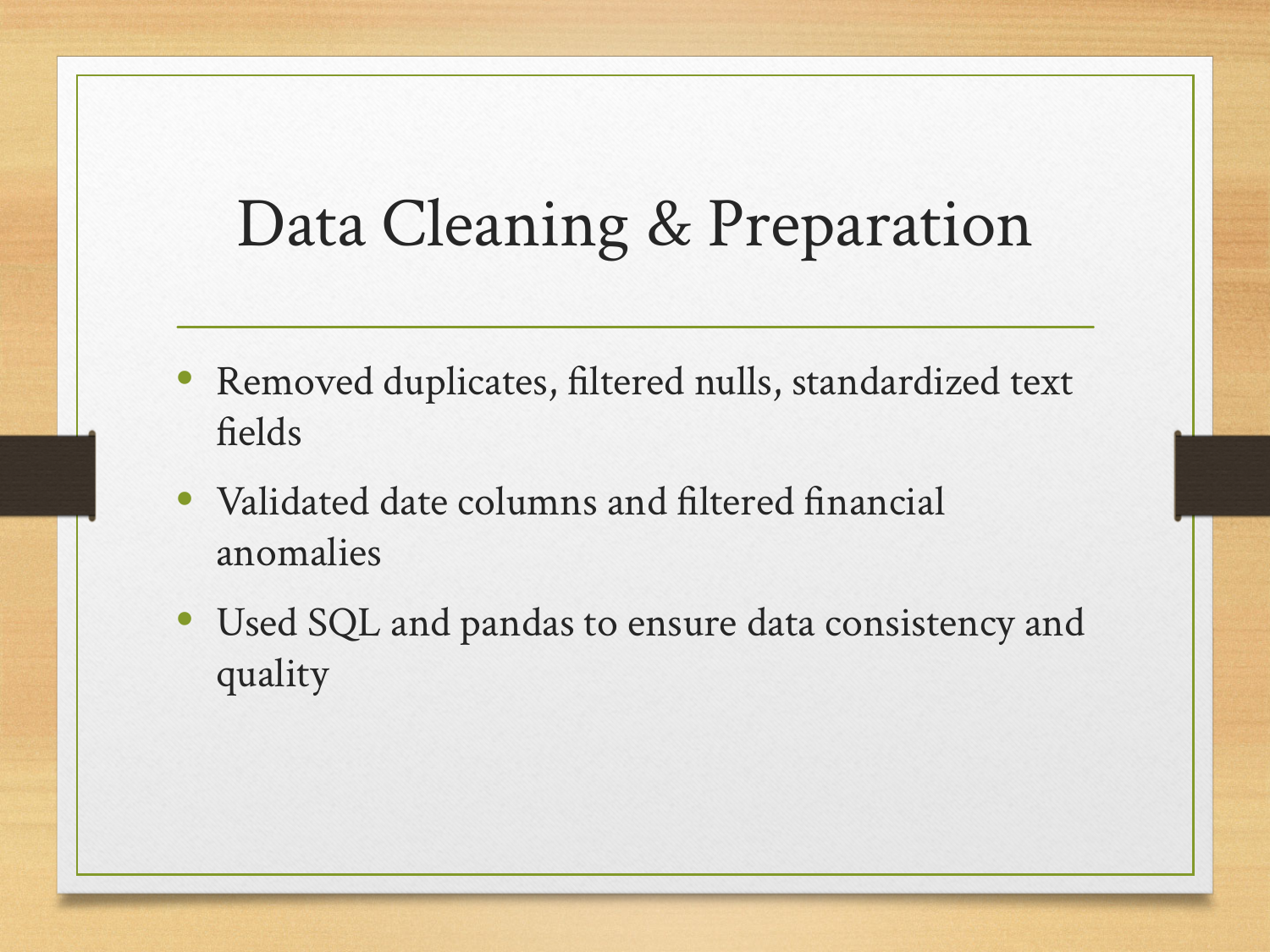

# Data Cleaning & Preparation
Removed duplicates, filtered nulls, standardized text fields
Validated date columns and filtered financial anomalies
Used SQL and pandas to ensure data consistency and quality